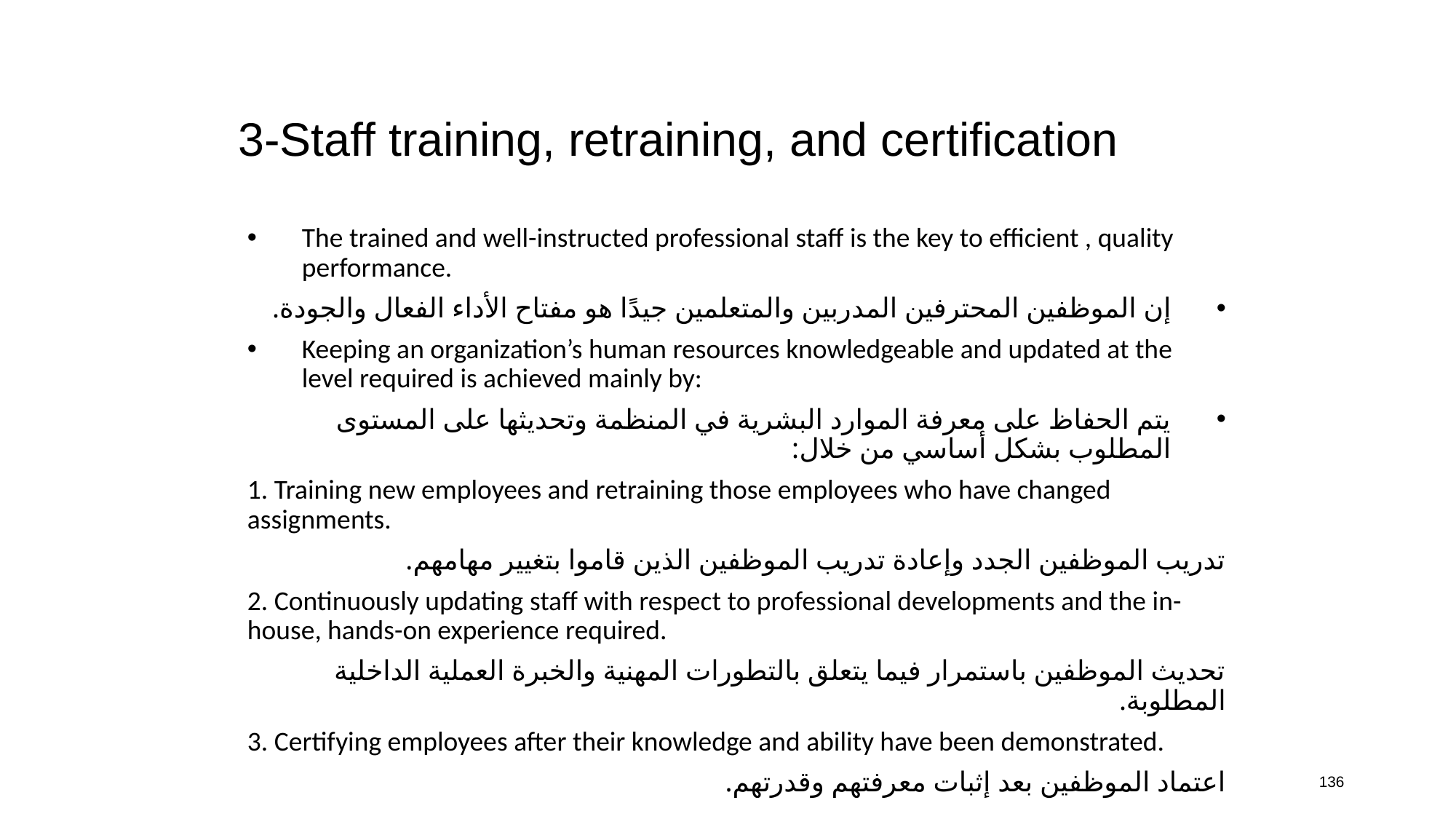

# 3-Staff training, retraining, and certification
The trained and well-instructed professional staff is the key to efficient , quality performance.
إن الموظفين المحترفين المدربين والمتعلمين جيدًا هو مفتاح الأداء الفعال والجودة.
Keeping an organization’s human resources knowledgeable and updated at the level required is achieved mainly by:
يتم الحفاظ على معرفة الموارد البشرية في المنظمة وتحديثها على المستوى المطلوب بشكل أساسي من خلال:
1. Training new employees and retraining those employees who have changed assignments.
تدريب الموظفين الجدد وإعادة تدريب الموظفين الذين قاموا بتغيير مهامهم.
2. Continuously updating staff with respect to professional developments and the in-house, hands-on experience required.
تحديث الموظفين باستمرار فيما يتعلق بالتطورات المهنية والخبرة العملية الداخلية المطلوبة.
3. Certifying employees after their knowledge and ability have been demonstrated.
اعتماد الموظفين بعد إثبات معرفتهم وقدرتهم.
136